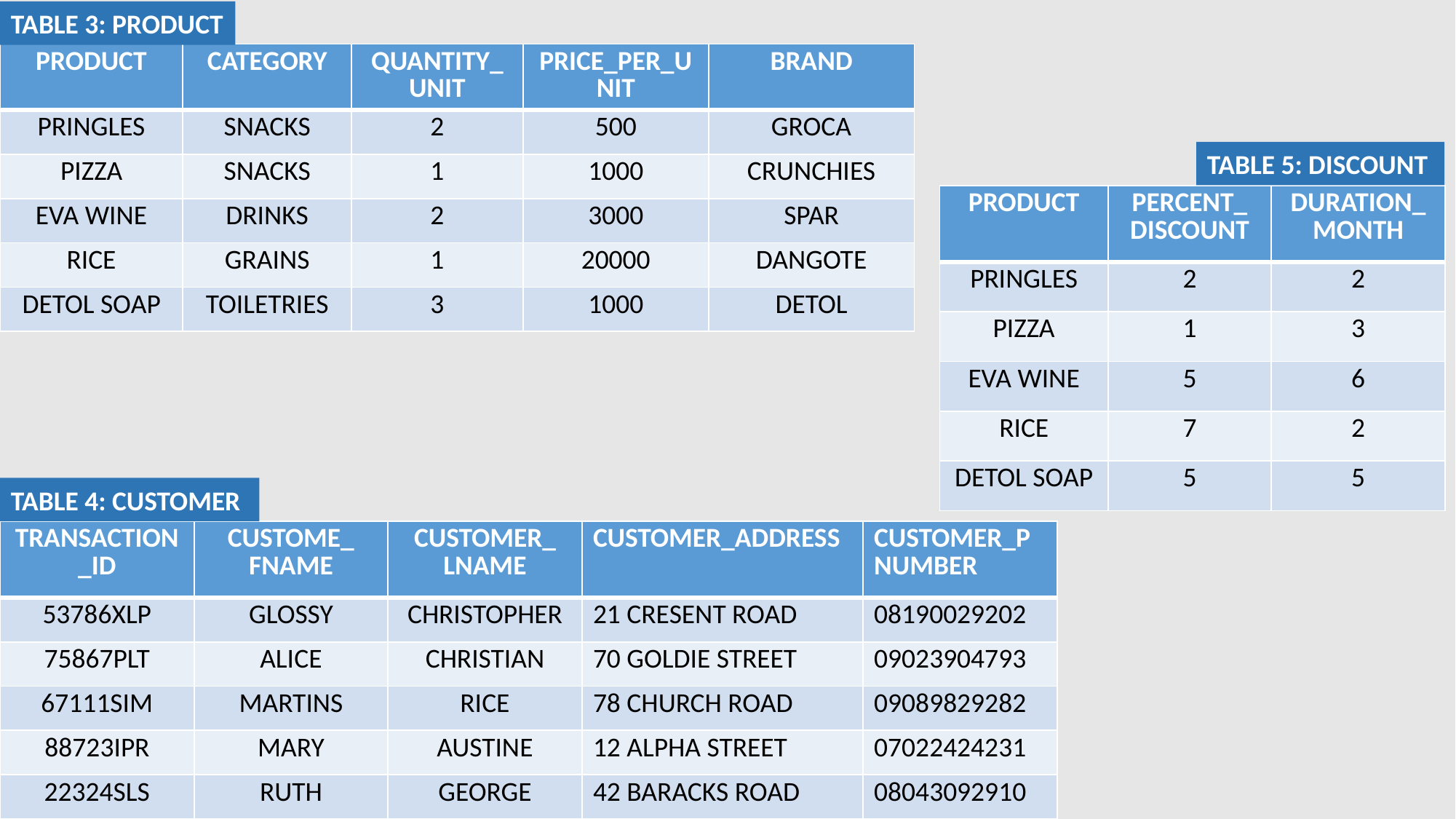

TABLE 3: PRODUCT
| PRODUCT | CATEGORY | QUANTITY\_UNIT | PRICE\_PER\_UNIT | BRAND |
| --- | --- | --- | --- | --- |
| PRINGLES | SNACKS | 2 | 500 | GROCA |
| PIZZA | SNACKS | 1 | 1000 | CRUNCHIES |
| EVA WINE | DRINKS | 2 | 3000 | SPAR |
| RICE | GRAINS | 1 | 20000 | DANGOTE |
| DETOL SOAP | TOILETRIES | 3 | 1000 | DETOL |
TABLE 5: DISCOUNT
| PRODUCT | PERCENT\_ DISCOUNT | DURATION\_ MONTH |
| --- | --- | --- |
| PRINGLES | 2 | 2 |
| PIZZA | 1 | 3 |
| EVA WINE | 5 | 6 |
| RICE | 7 | 2 |
| DETOL SOAP | 5 | 5 |
TABLE 4: CUSTOMER
| TRANSACTION\_ID | CUSTOME\_ FNAME | CUSTOMER\_ LNAME | CUSTOMER\_ADDRESS | CUSTOMER\_PNUMBER |
| --- | --- | --- | --- | --- |
| 53786XLP | GLOSSY | CHRISTOPHER | 21 CRESENT ROAD | 08190029202 |
| 75867PLT | ALICE | CHRISTIAN | 70 GOLDIE STREET | 09023904793 |
| 67111SIM | MARTINS | RICE | 78 CHURCH ROAD | 09089829282 |
| 88723IPR | MARY | AUSTINE | 12 ALPHA STREET | 07022424231 |
| 22324SLS | RUTH | GEORGE | 42 BARACKS ROAD | 08043092910 |